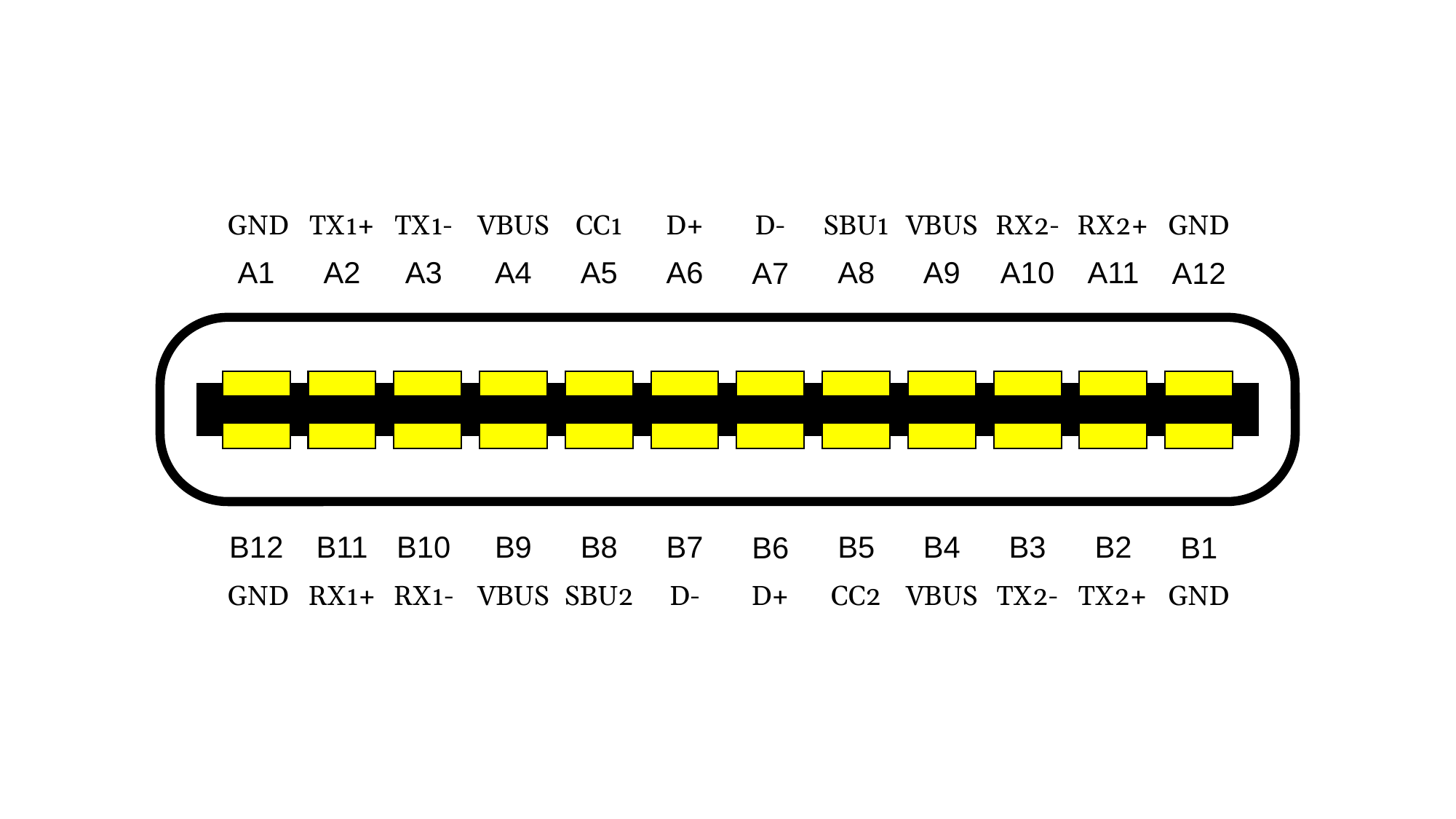

GND
TX1-
VBUS
CC1
D+
D-
SBU1
VBUS
RX2-
RX2+
GND
TX1+
A1
A2
A3
A4
A5
A6
A8
A9
A10
A11
A12
A7

B12
B11
B10
B9
B8
B7
B5
B4
B3
B2
B1
B6
GND
RX1-
VBUS
SBU2
D-
D+
CC2
VBUS
TX2-
TX2+
GND
RX1+